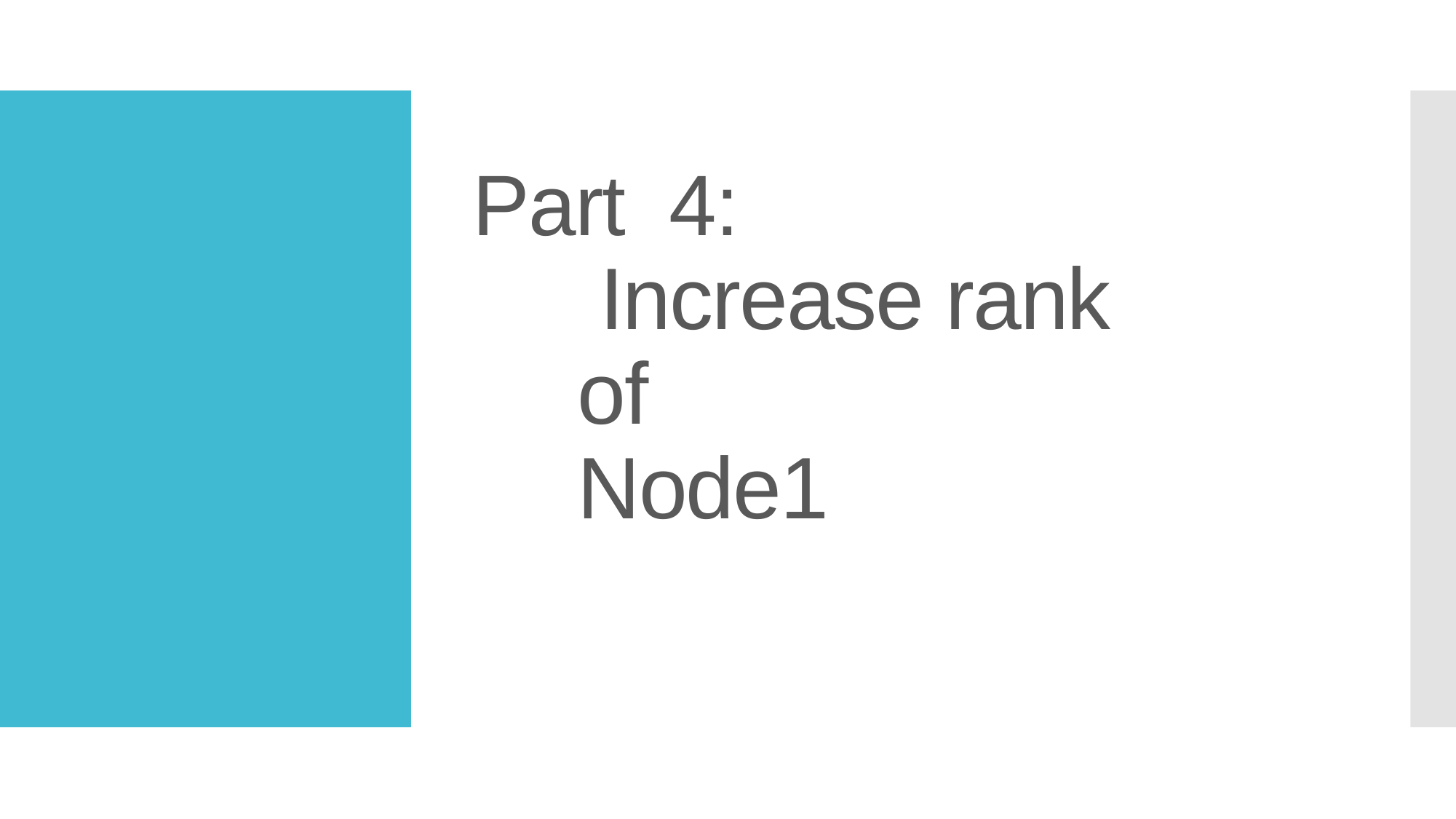

# Part  4: Increase rank of Node1